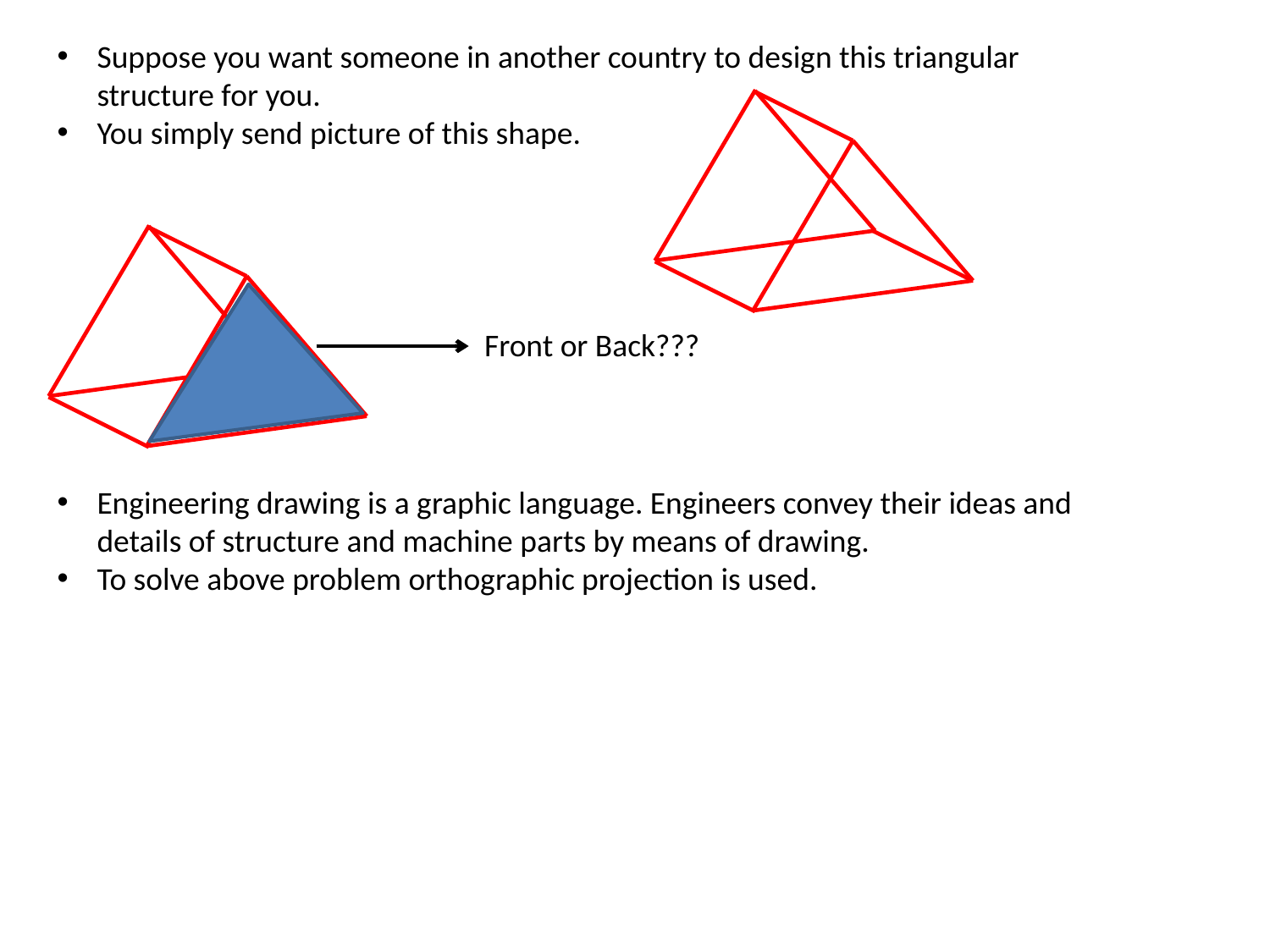

Suppose you want someone in another country to design this triangular structure for you.
You simply send picture of this shape.

Front or Back???
Engineering drawing is a graphic language. Engineers convey their ideas and details of structure and machine parts by means of drawing.
To solve above problem orthographic projection is used.